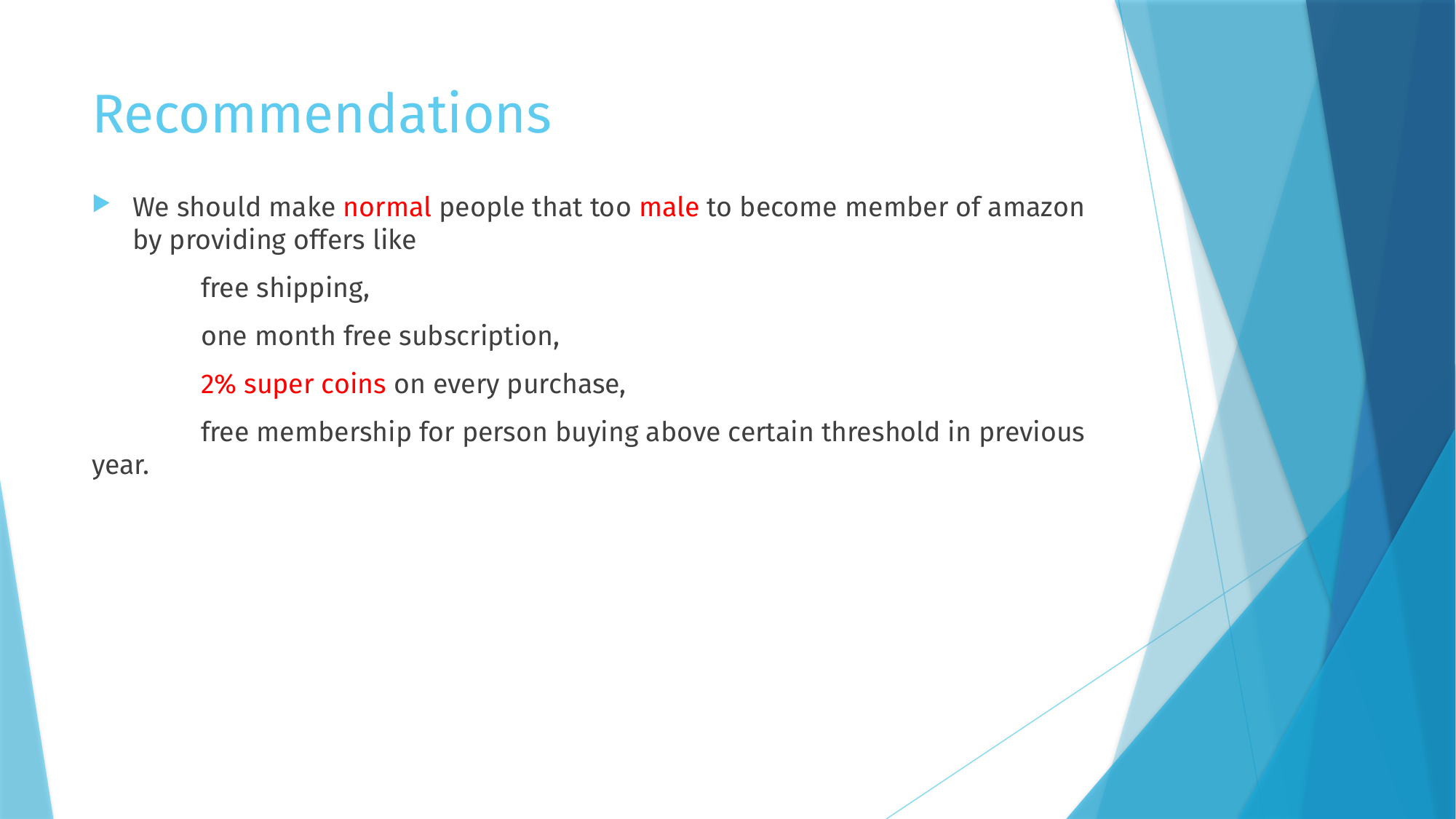

# Recommendations
We should make normal people that too male to become member of amazon by providing offers like
	free shipping,
	one month free subscription,
	2% super coins on every purchase,
	free membership for person buying above certain threshold in previous year.